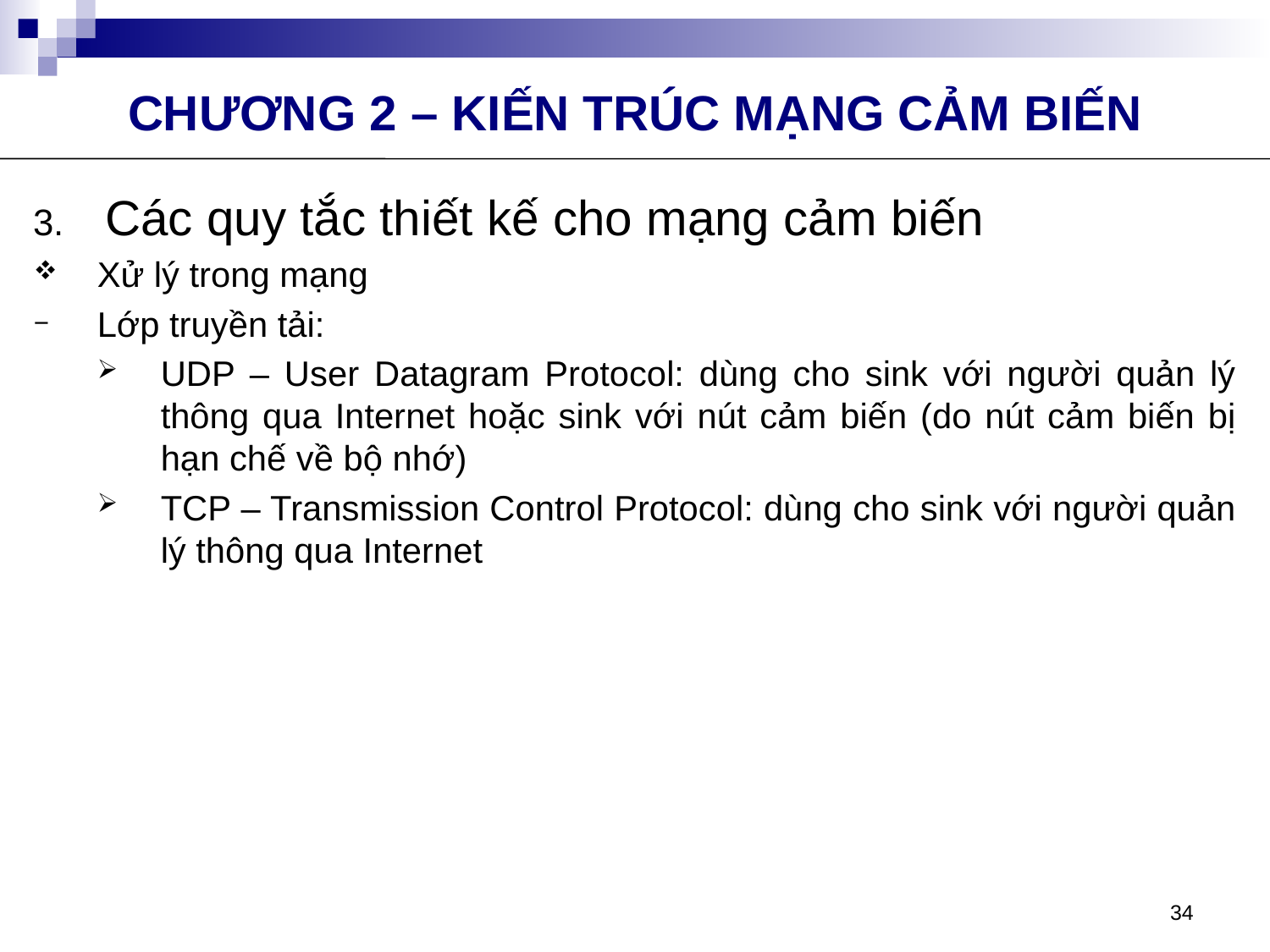

CHƯƠNG 2 – KIẾN TRÚC MẠNG CẢM BIẾN

Các quy tắc thiết kế cho mạng cảm biến
Xử lý trong mạng
Lớp truyền tải:
UDP – User Datagram Protocol: dùng cho sink với người quản lý thông qua Internet hoặc sink với nút cảm biến (do nút cảm biến bị hạn chế về bộ nhớ)
TCP – Transmission Control Protocol: dùng cho sink với người quản lý thông qua Internet

34